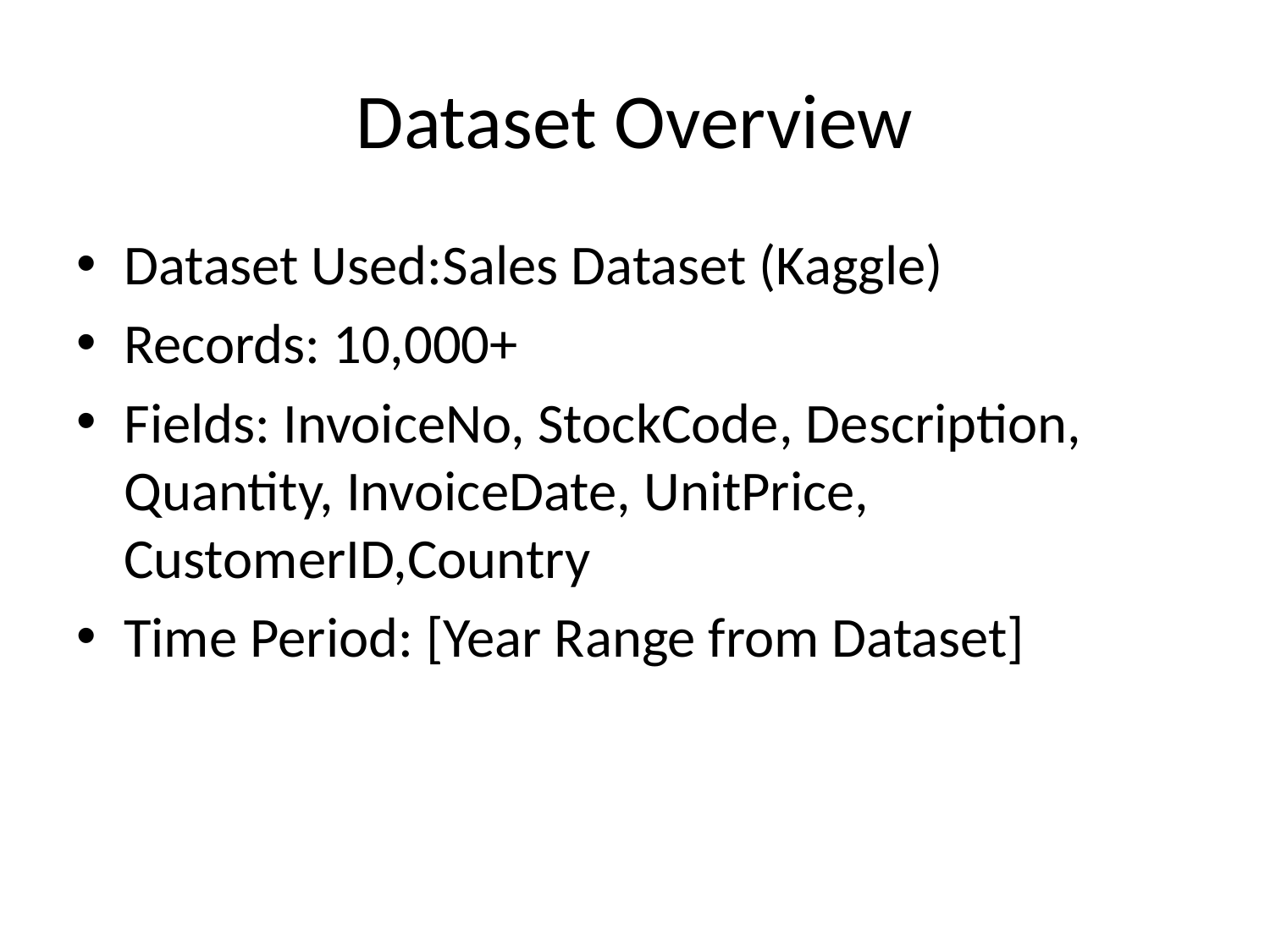

# Dataset Overview
Dataset Used:Sales Dataset (Kaggle)
Records: 10,000+
Fields: InvoiceNo, StockCode, Description, Quantity, InvoiceDate, UnitPrice, CustomerID,Country
Time Period: [Year Range from Dataset]